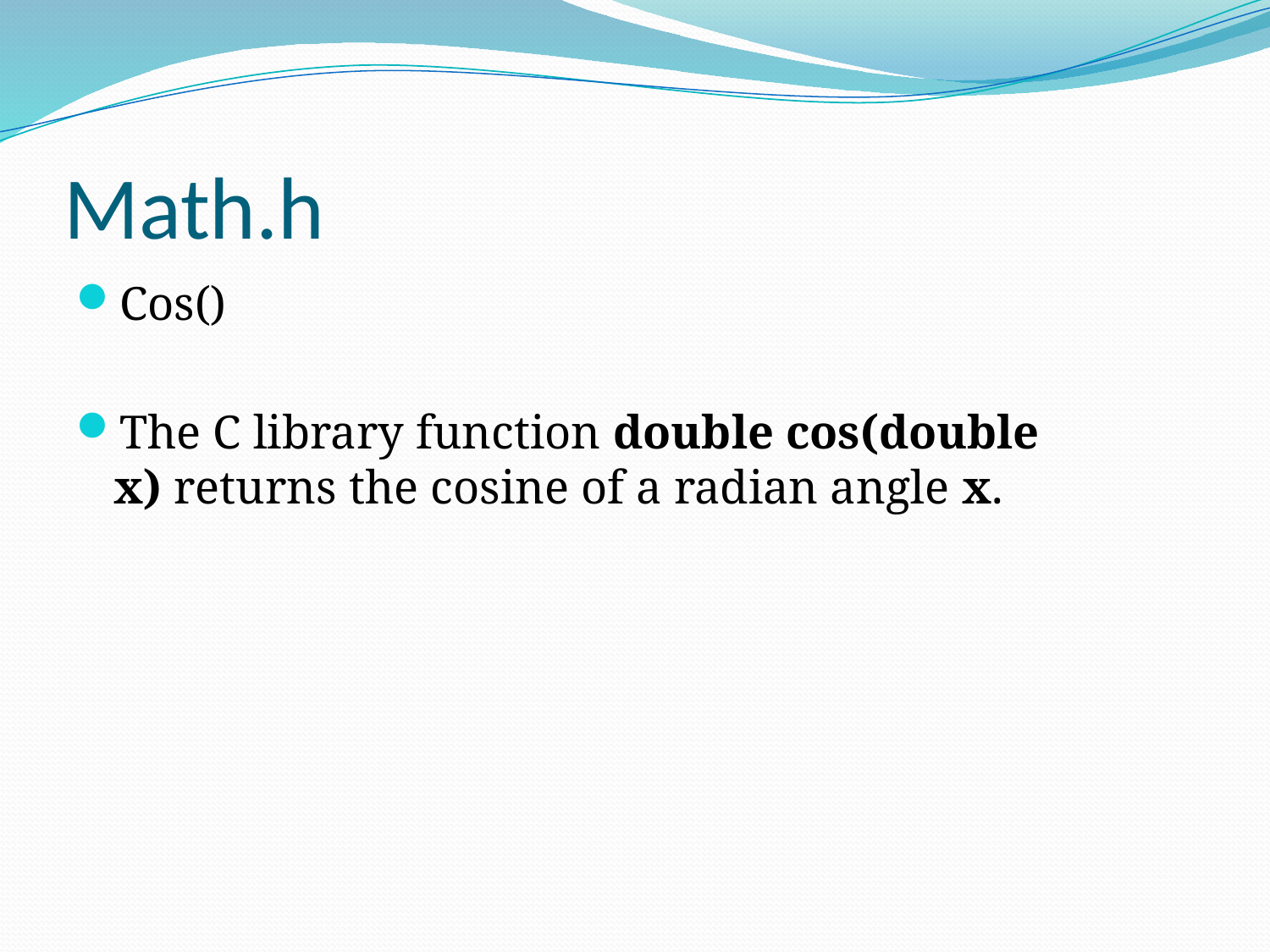

# Math.h
Cos()

The C library function double cos(double x) returns the cosine of a radian angle x.